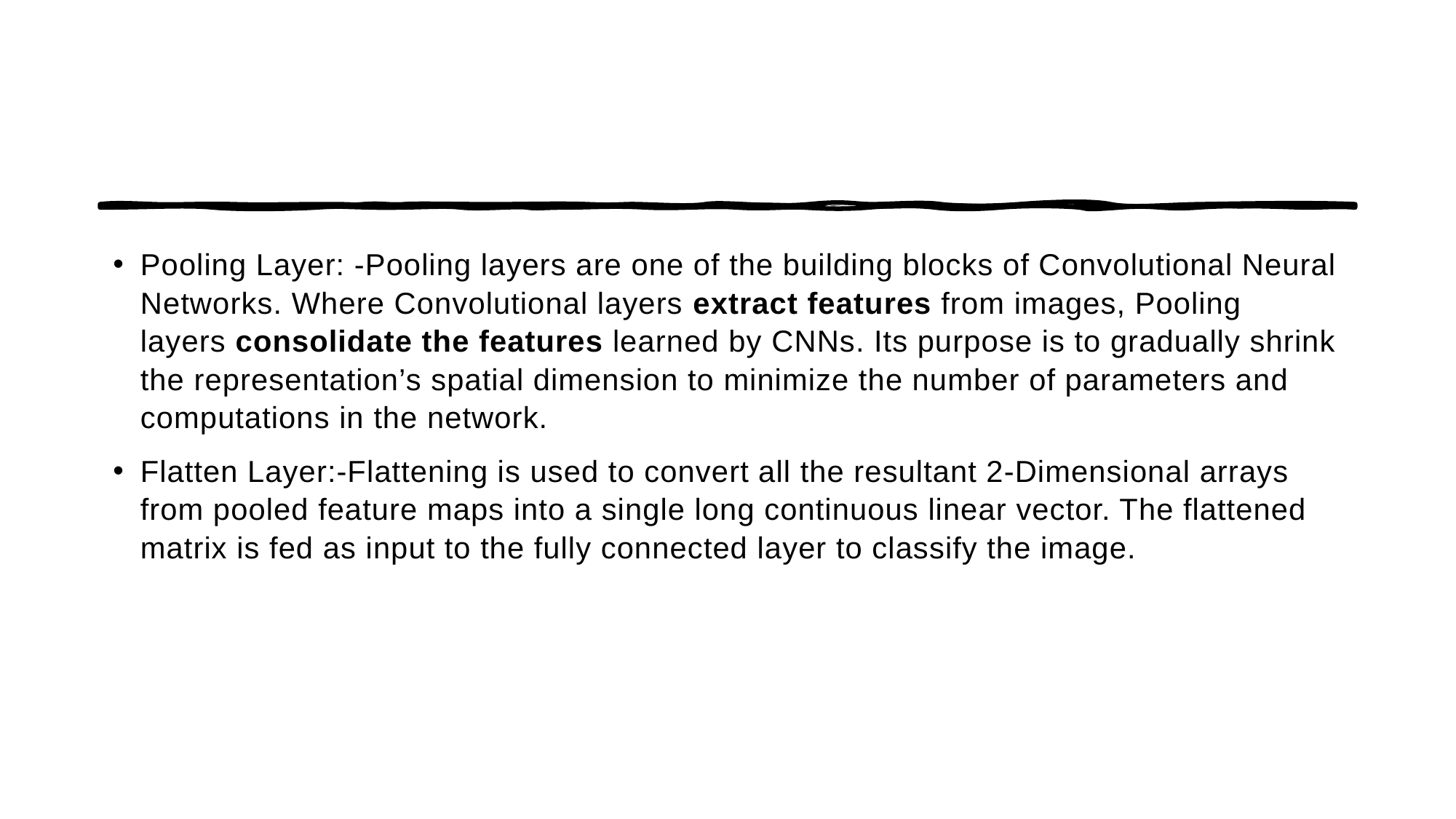

Pooling Layer: -Pooling layers are one of the building blocks of Convolutional Neural Networks. Where Convolutional layers extract features from images, Pooling layers consolidate the features learned by CNNs. Its purpose is to gradually shrink the representation’s spatial dimension to minimize the number of parameters and computations in the network.
Flatten Layer:-Flattening is used to convert all the resultant 2-Dimensional arrays from pooled feature maps into a single long continuous linear vector. The flattened matrix is fed as input to the fully connected layer to classify the image.